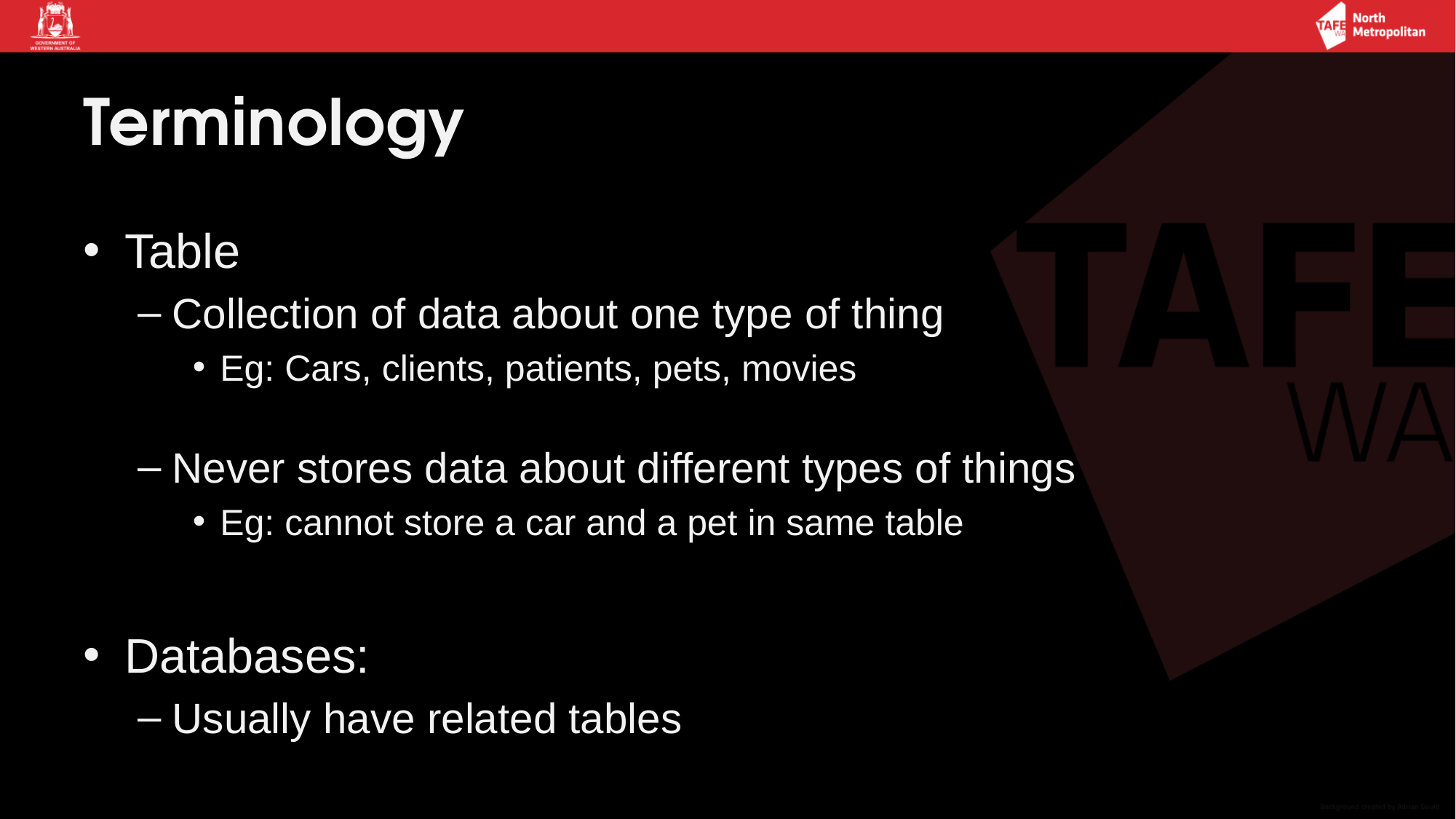

# Terminology
Table
Collection of data about one type of thing
Eg: Cars, clients, patients, pets, movies
Never stores data about different types of things
Eg: cannot store a car and a pet in same table

Databases:
Usually have related tables